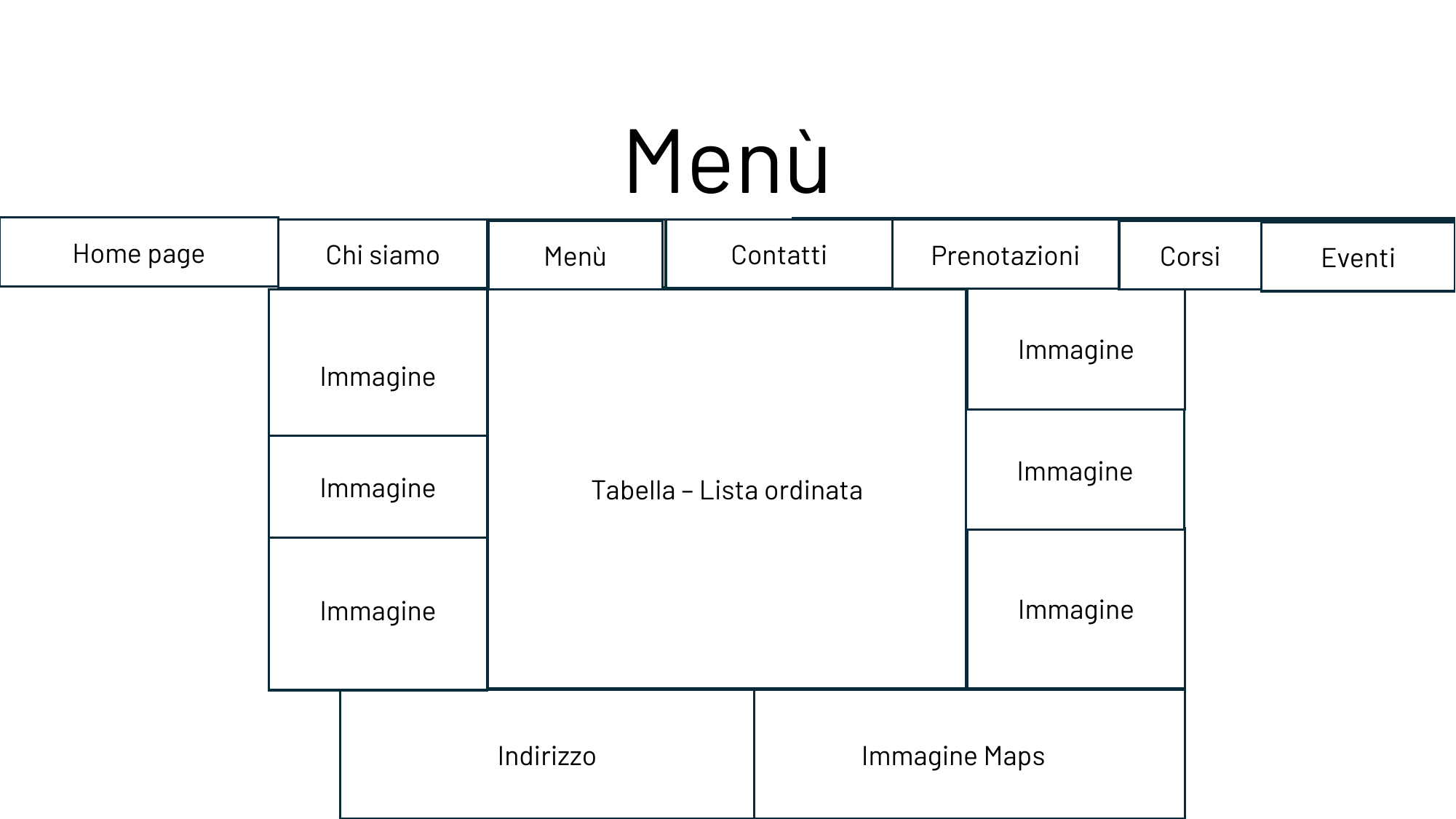

# Menù
Home page
Home page
Pagina aggiuntiva?
Contatti
Prenotazioni
Chi siamo
Chi siamo
Menù
Contatti
Prenotazioni
Eventi
Corsi
Menù
Eventi
Immagine
Immagine
Tabella – Lista ordinata
Immagine
Immagine
Immagine
Immagine
Indirizzo
Immagine Maps